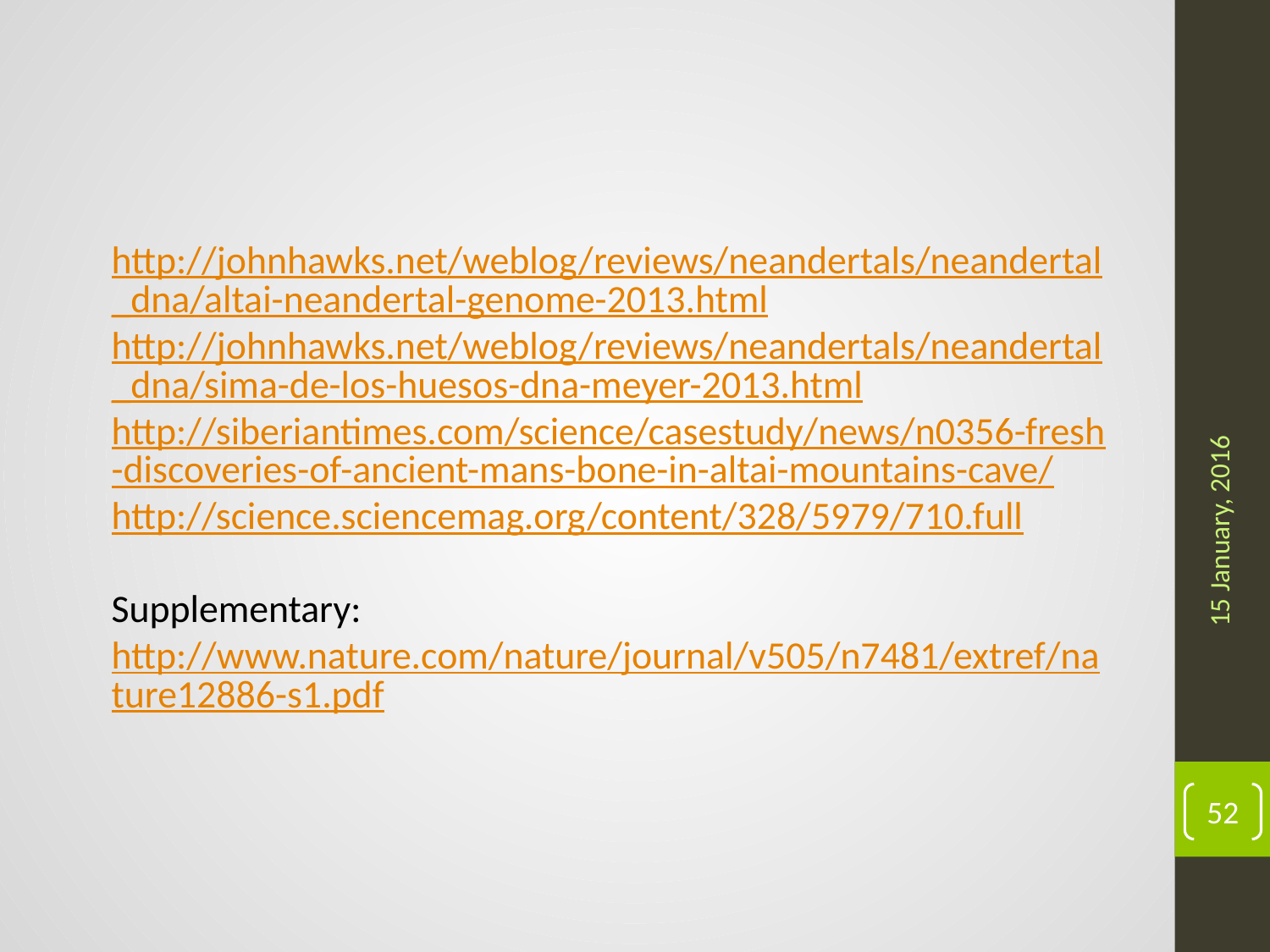

#
http://johnhawks.net/weblog/reviews/neandertals/neandertal_dna/altai-neandertal-genome-2013.html
http://johnhawks.net/weblog/reviews/neandertals/neandertal_dna/sima-de-los-huesos-dna-meyer-2013.html
http://siberiantimes.com/science/casestudy/news/n0356-fresh-discoveries-of-ancient-mans-bone-in-altai-mountains-cave/
http://science.sciencemag.org/content/328/5979/710.full

Supplementary:
http://www.nature.com/nature/journal/v505/n7481/extref/nature12886-s1.pdf

15 January, 2016
52